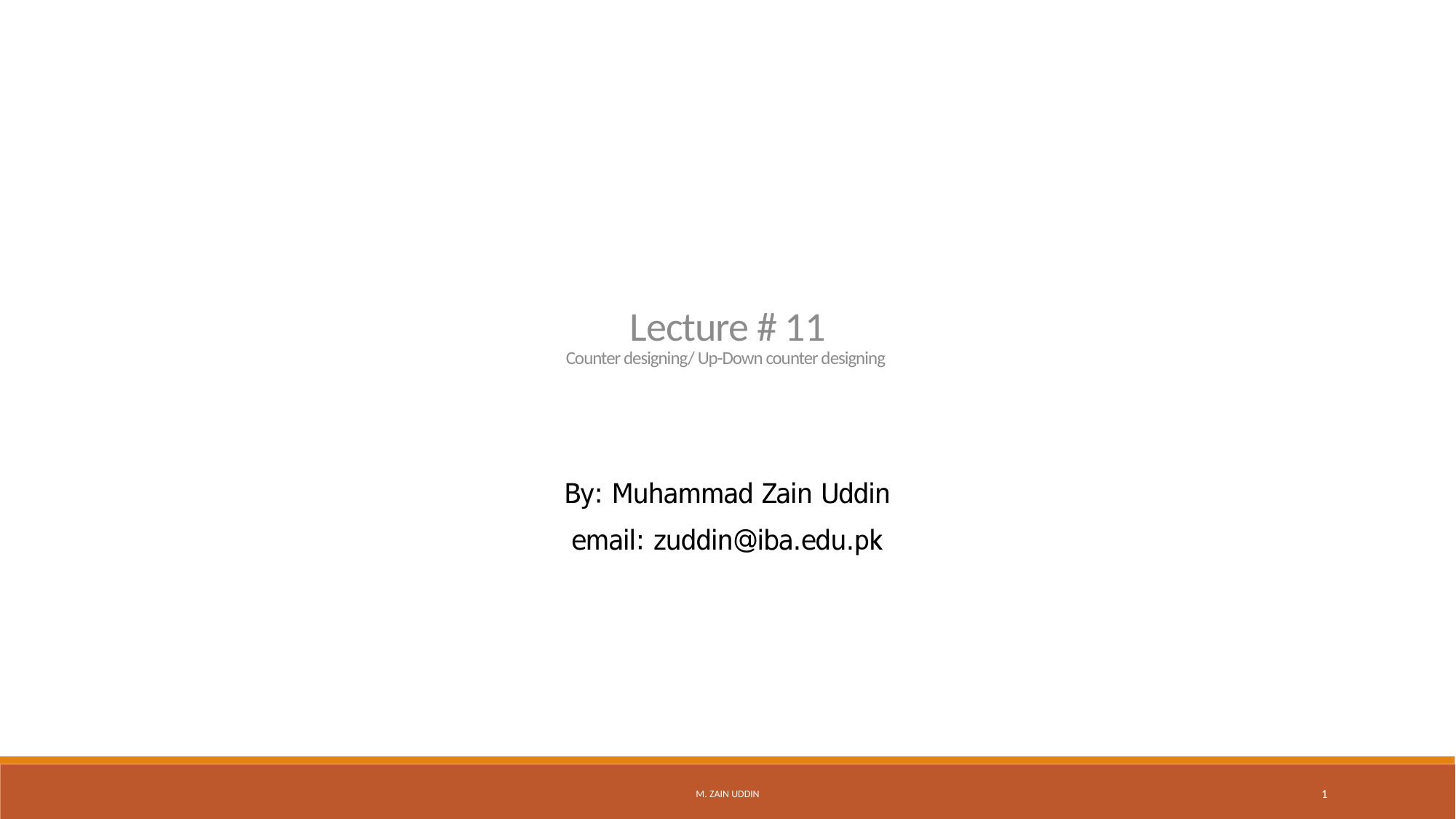

Lecture # 11
Counter designing/ Up-Down counter designing
By: Muhammad Zain Uddin
email: zuddin@iba.edu.pk

M. Zain Uddin
1